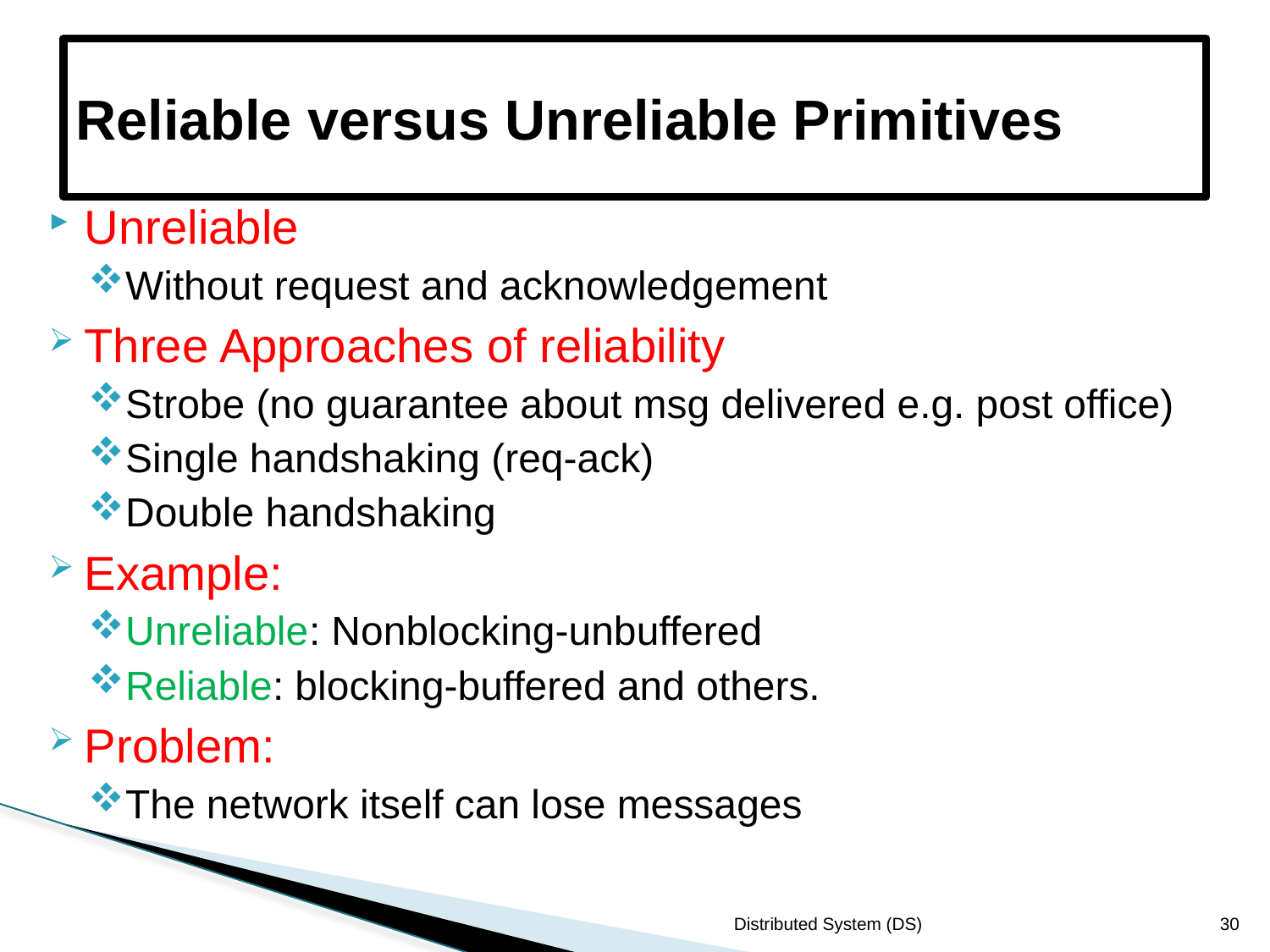

# Reliable versus Unreliable Primitives
Unreliable
Without request and acknowledgement
Three Approaches of reliability
Strobe (no guarantee about msg delivered e.g. post office)
Single handshaking (req-ack)
Double handshaking
Example:
Unreliable: Nonblocking-unbuffered
Reliable: blocking-buffered and others.
Problem:
The network itself can lose messages

Distributed System (DS)
30